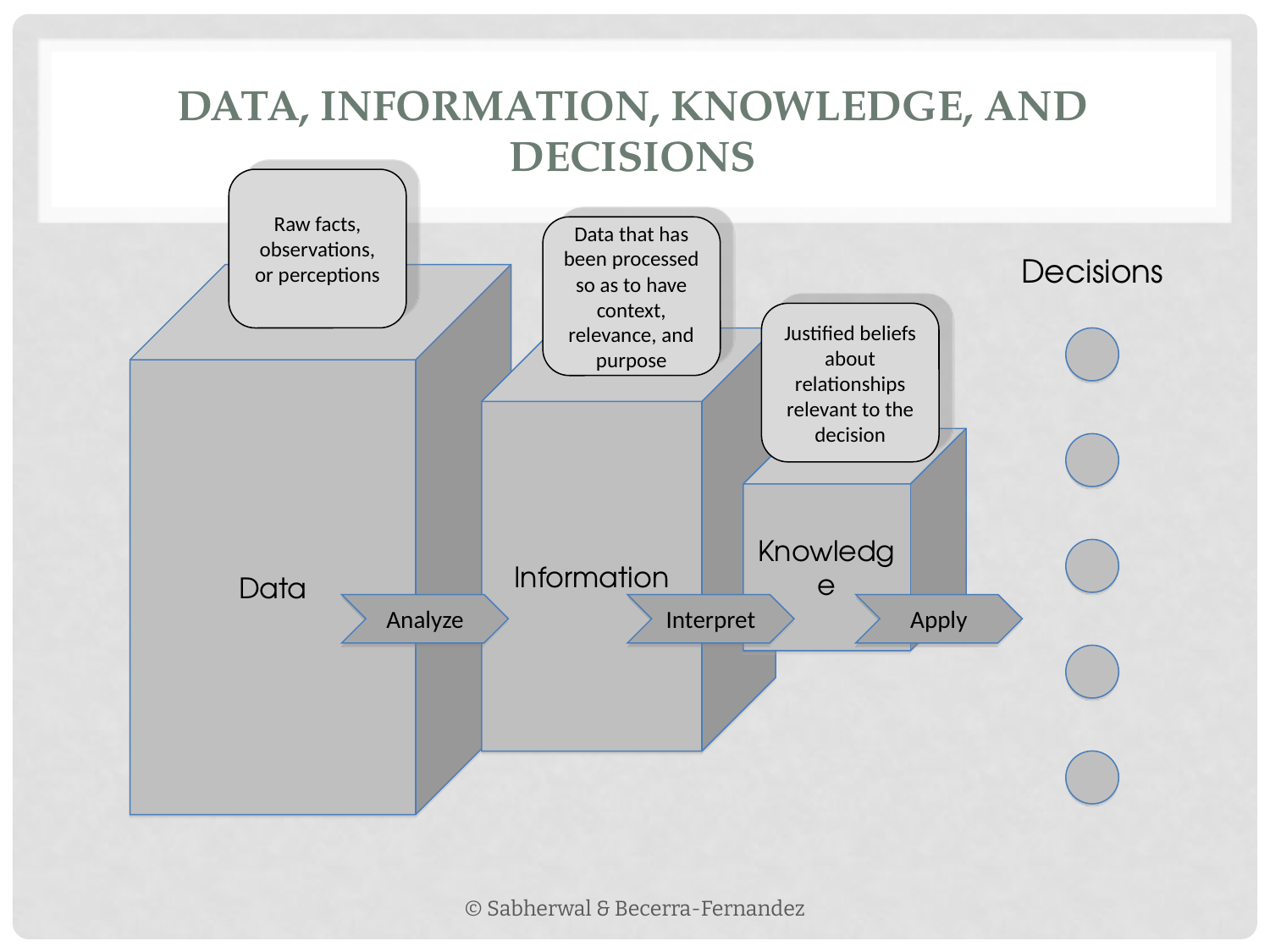

# Data, Information, Knowledge, and Decisions
Raw facts, observations, or perceptions
Data that has been processed so as to have context, relevance, and purpose
Decisions
Data
Justified beliefs about relationships relevant to the decision
Information

Knowledge

Analyze
Interpret
Apply

© Sabherwal & Becerra-Fernandez